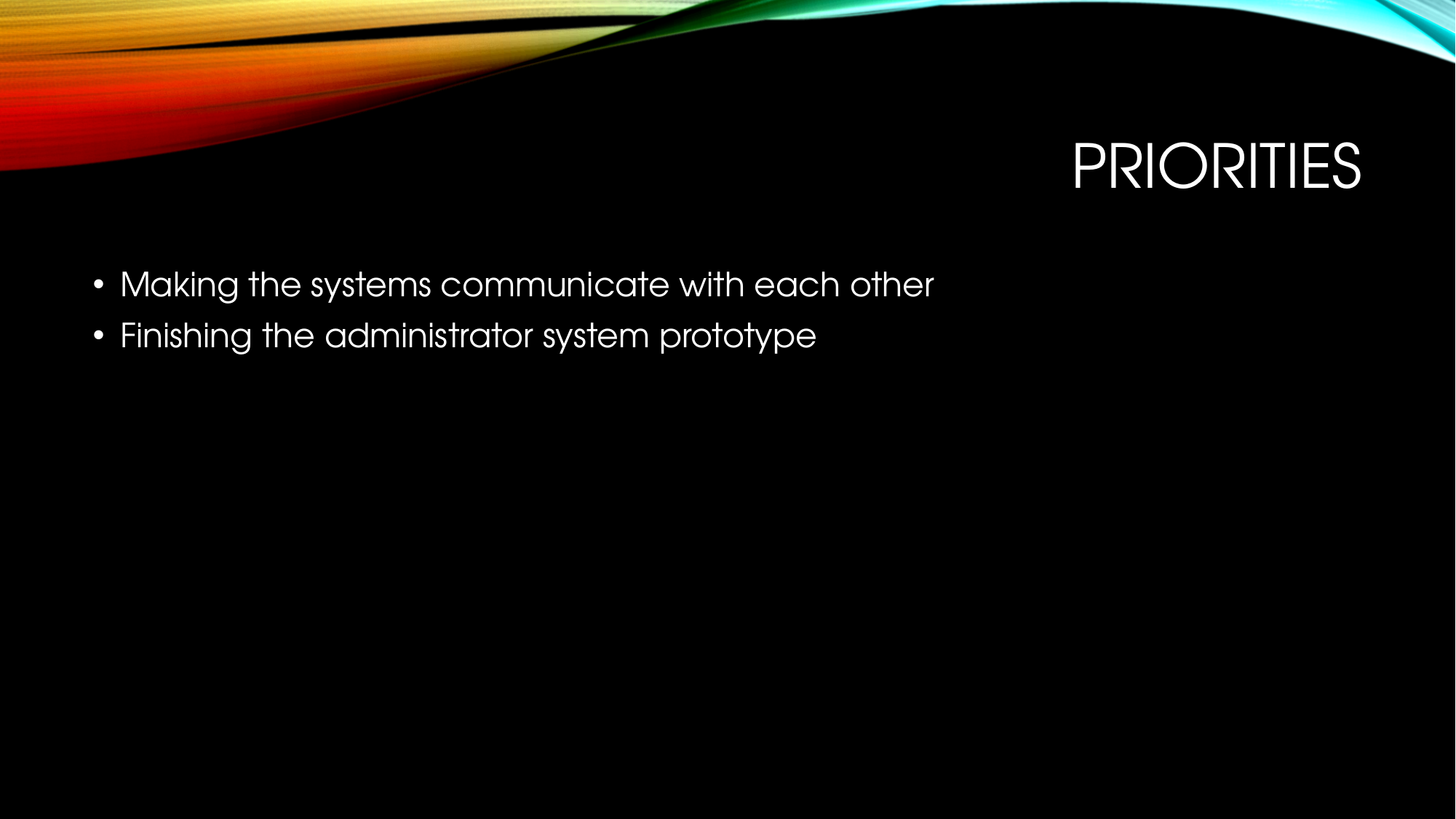

# priorities
Making the systems communicate with each other
Finishing the administrator system prototype